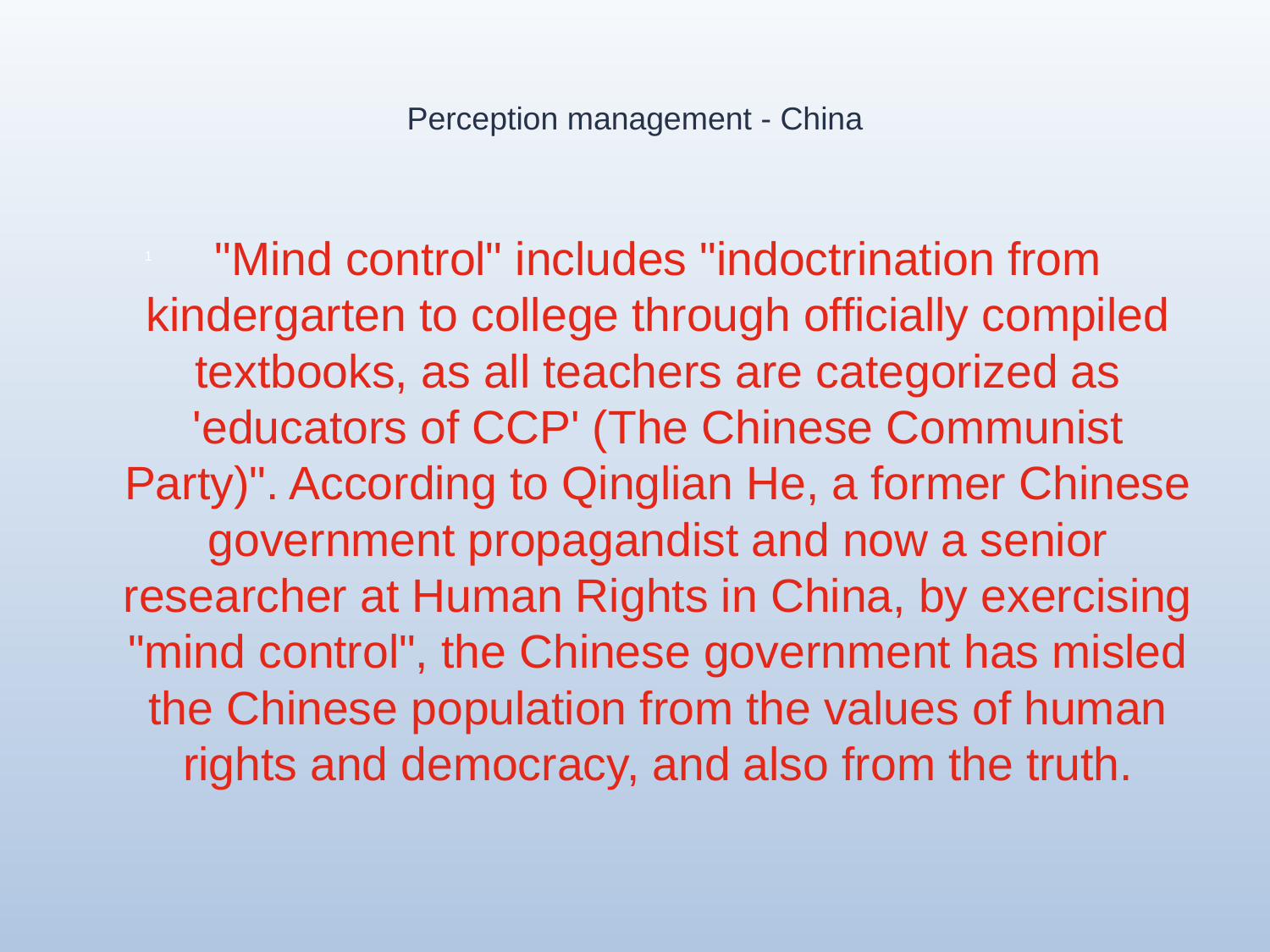

# Perception management - China
"Mind control" includes "indoctrination from kindergarten to college through officially compiled textbooks, as all teachers are categorized as 'educators of CCP' (The Chinese Communist Party)". According to Qinglian He, a former Chinese government propagandist and now a senior researcher at Human Rights in China, by exercising "mind control", the Chinese government has misled the Chinese population from the values of human rights and democracy, and also from the truth.